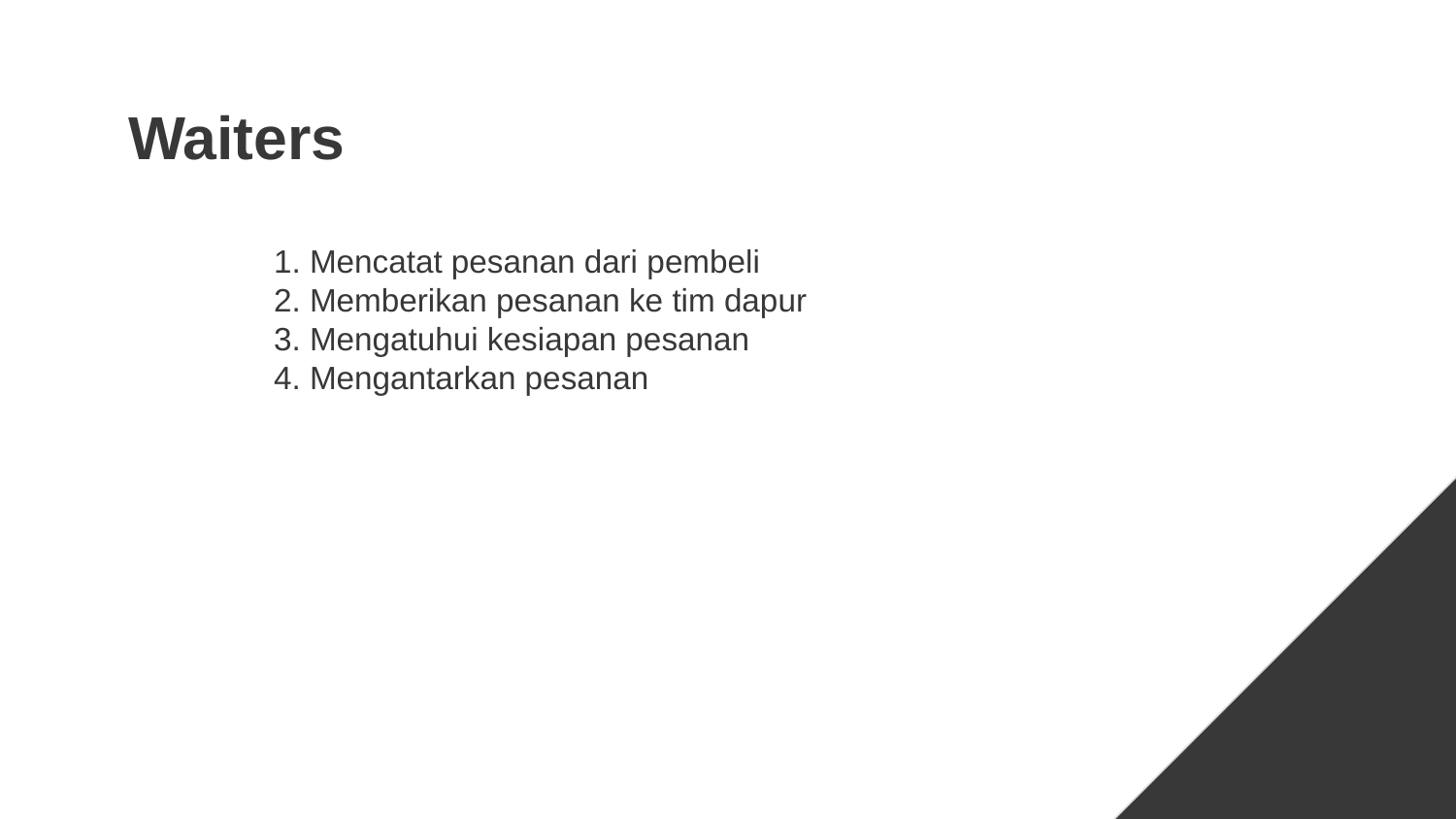

# Waiters
	1. Mencatat pesanan dari pembeli
	2. Memberikan pesanan ke tim dapur
	3. Mengatuhui kesiapan pesanan
	4. Mengantarkan pesanan